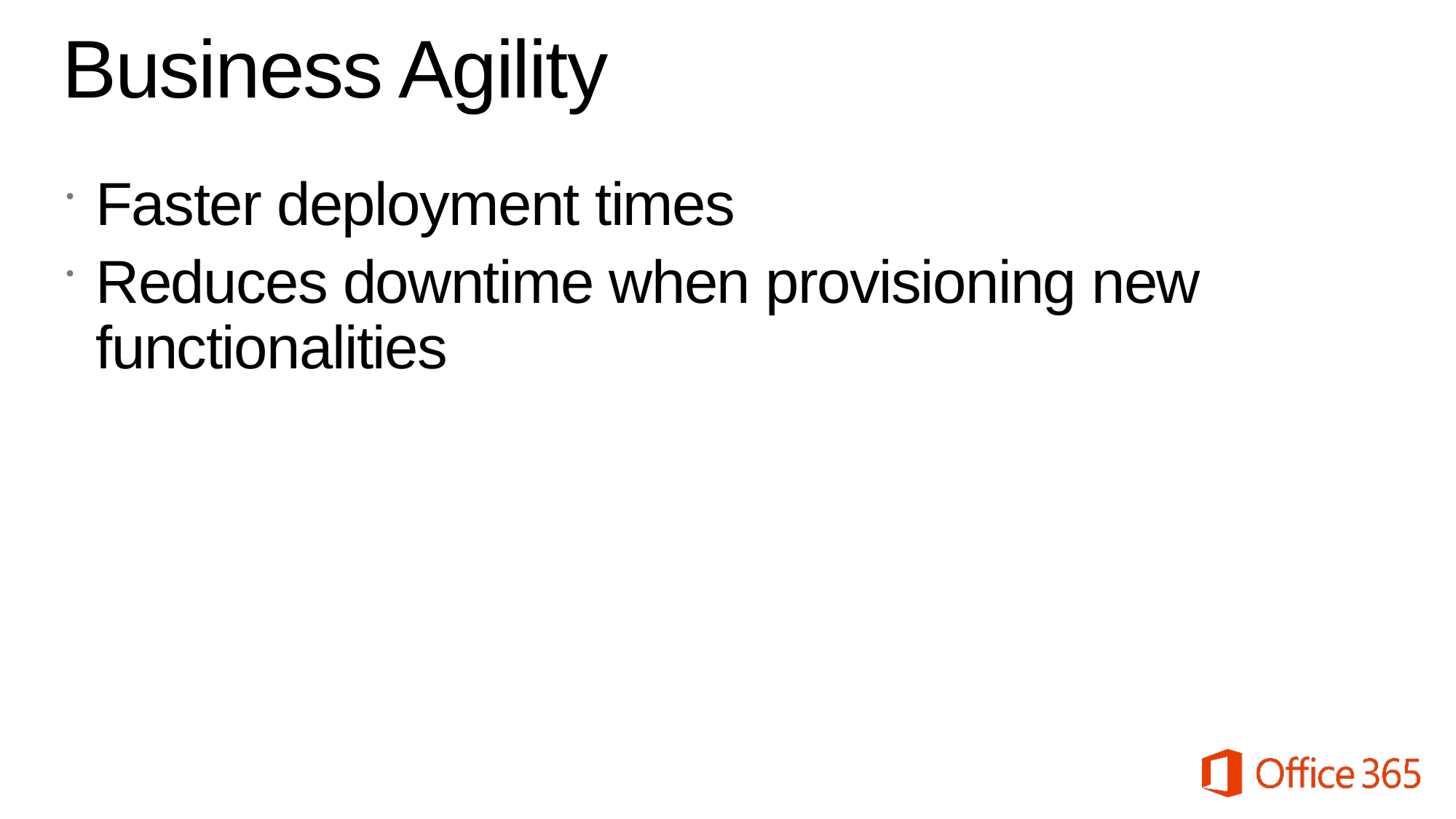

# Business Agility
Faster deployment times
Reduces downtime when provisioning new functionalities